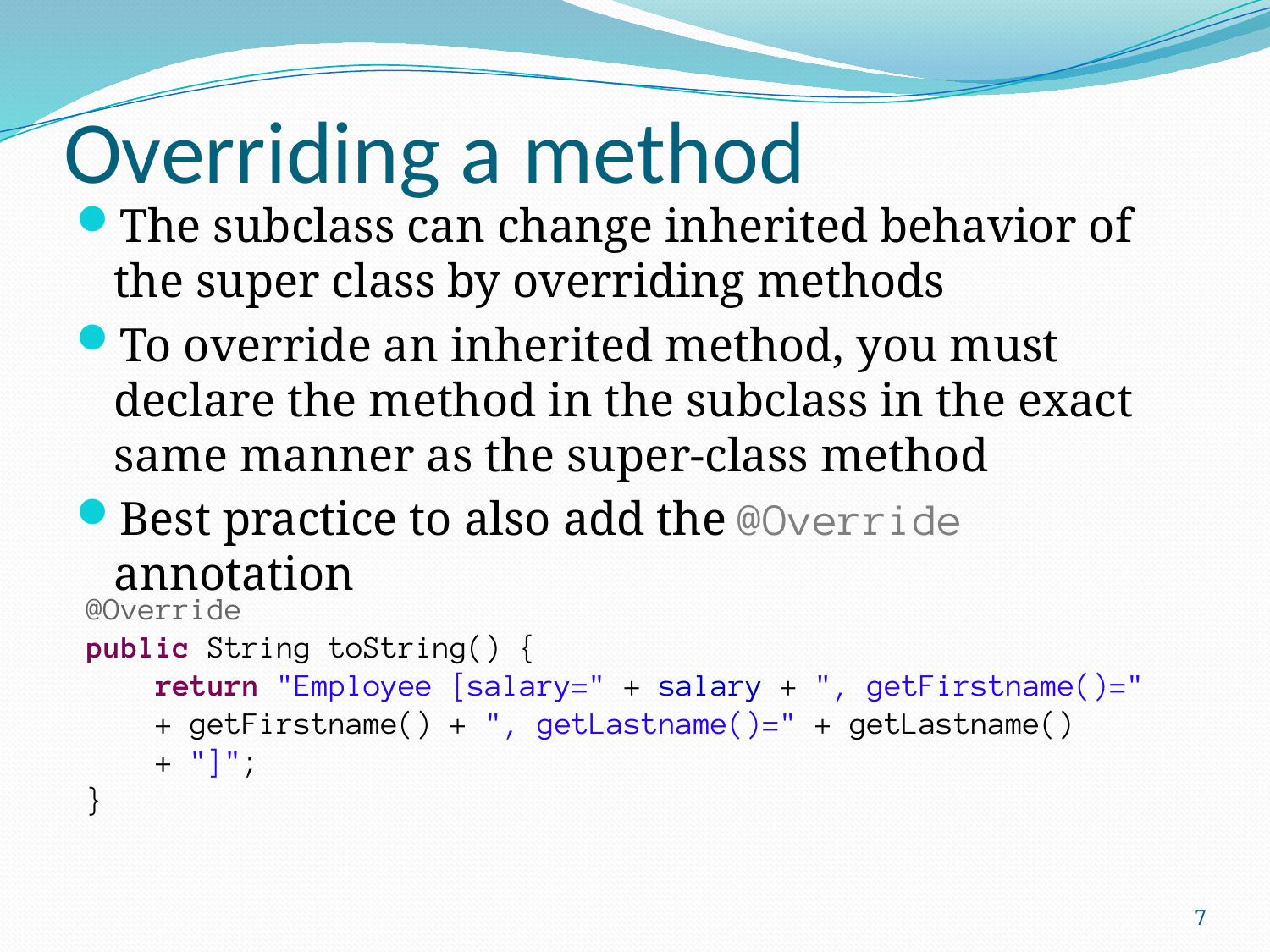

# Overriding a method
The subclass can change inherited behavior of the super class by overriding methods
To override an inherited method, you must declare the method in the subclass in the exact same manner as the super-class method
Best practice to also add the @Override annotation
@Override
public String toString() {
    return "Employee [salary=" + salary + ", getFirstname()="
    + getFirstname() + ", getLastname()=" + getLastname()
    + "]";
}
7